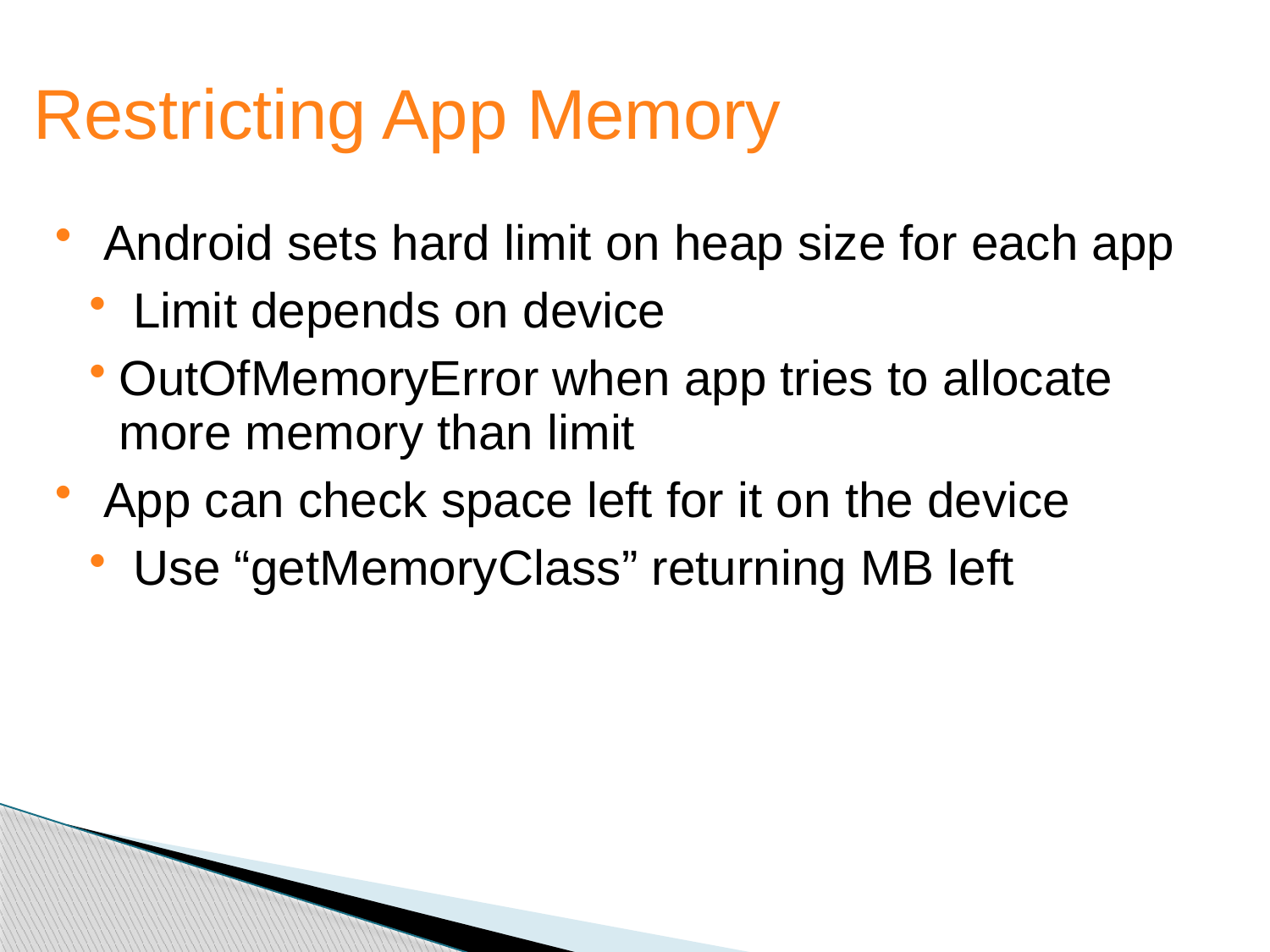

Restricting App Memory
Android sets hard limit on heap size for each app
 Limit depends on device
OutOfMemoryError when app tries to allocate more memory than limit
App can check space left for it on the device
 Use “getMemoryClass” returning MB left